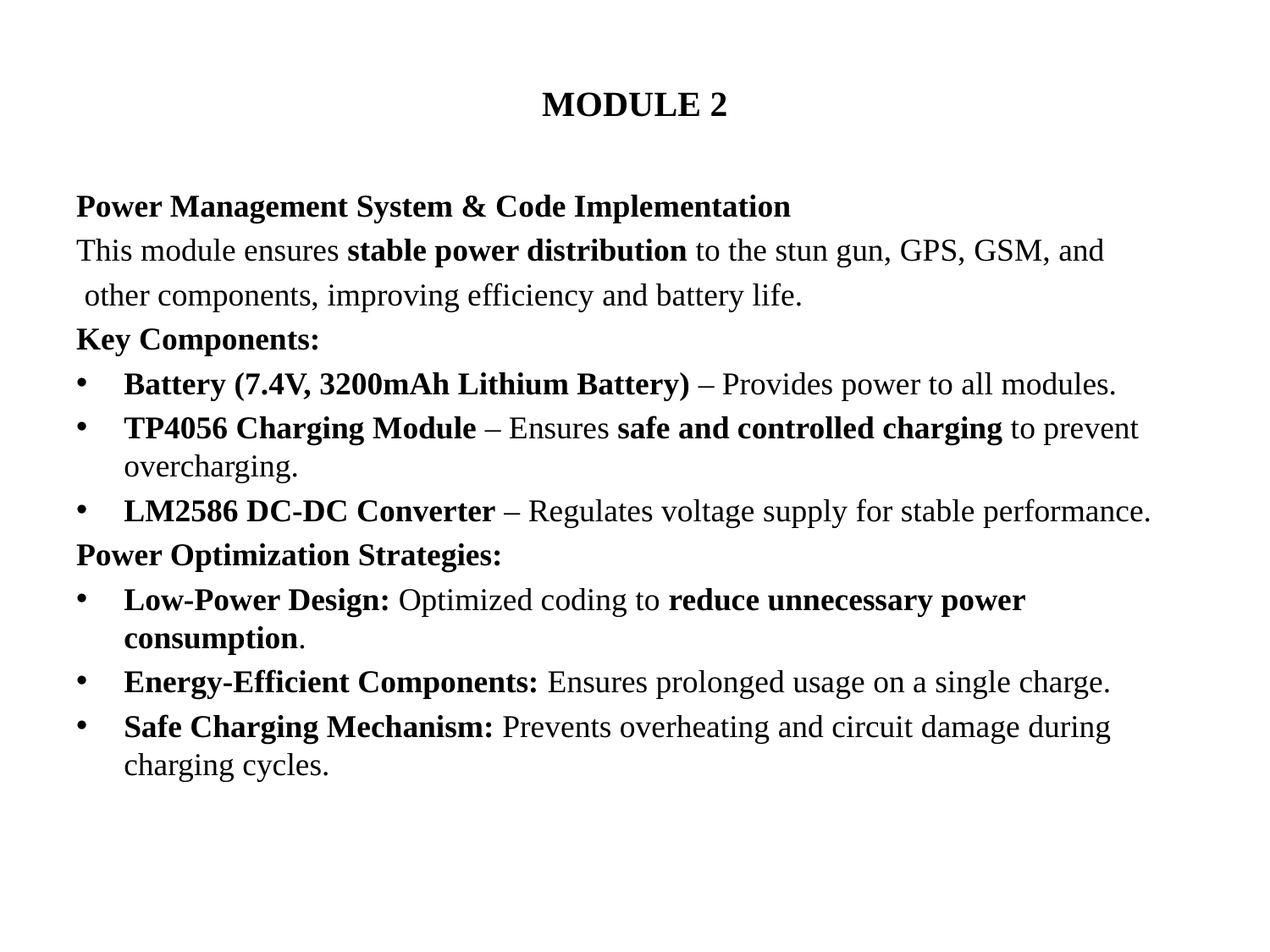

# MODULE 2
Power Management System & Code Implementation
This module ensures stable power distribution to the stun gun, GPS, GSM, and
 other components, improving efficiency and battery life.
Key Components:
Battery (7.4V, 3200mAh Lithium Battery) – Provides power to all modules.
TP4056 Charging Module – Ensures safe and controlled charging to prevent overcharging.
LM2586 DC-DC Converter – Regulates voltage supply for stable performance.
Power Optimization Strategies:
Low-Power Design: Optimized coding to reduce unnecessary power consumption.
Energy-Efficient Components: Ensures prolonged usage on a single charge.
Safe Charging Mechanism: Prevents overheating and circuit damage during charging cycles.